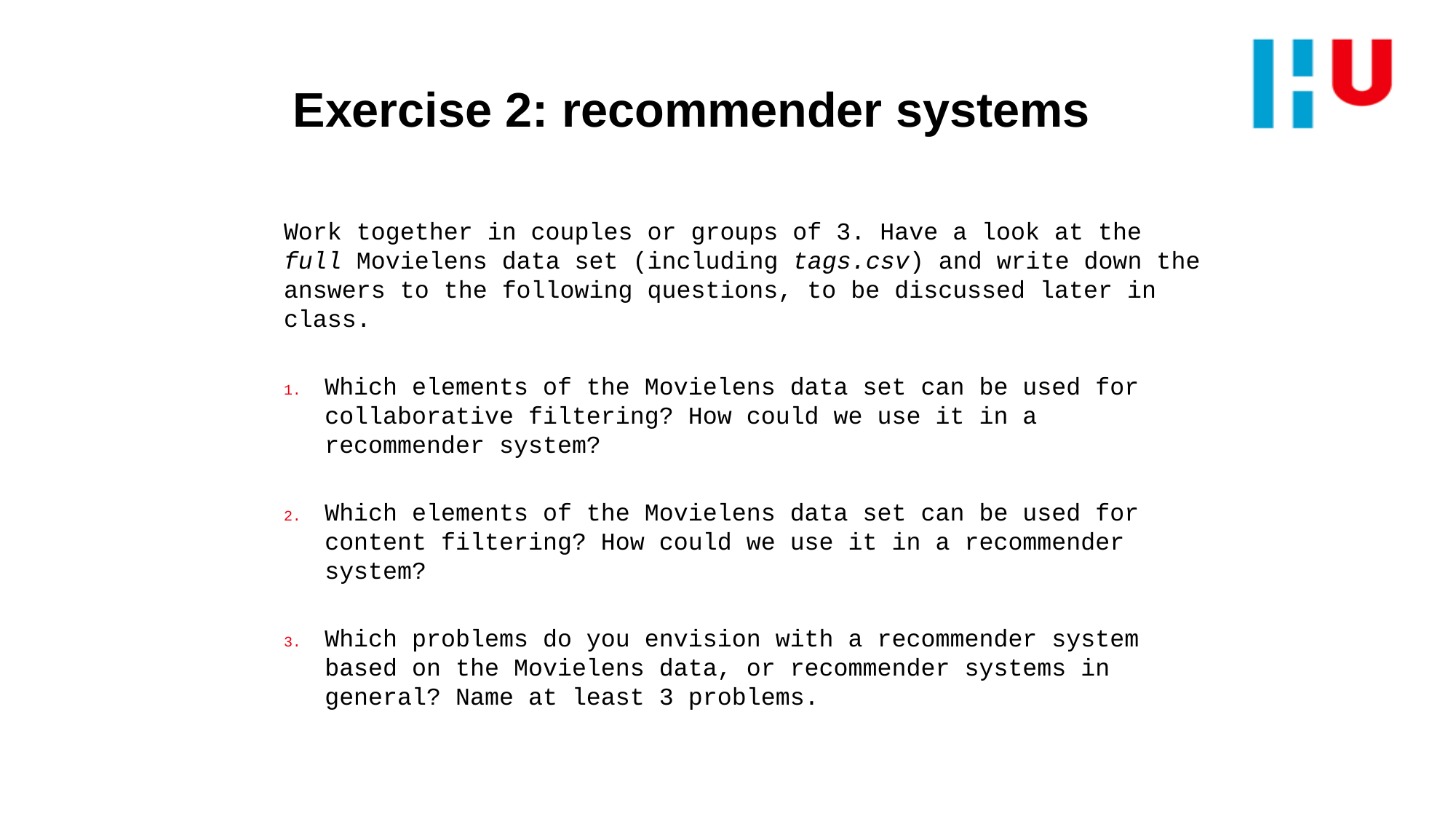

# Exercise 2: recommender systems
Work together in couples or groups of 3. Have a look at the full Movielens data set (including tags.csv) and write down the answers to the following questions, to be discussed later in class.

Which elements of the Movielens data set can be used for collaborative filtering? How could we use it in a recommender system?

Which elements of the Movielens data set can be used for content filtering? How could we use it in a recommender system?

Which problems do you envision with a recommender system based on the Movielens data, or recommender systems in general? Name at least 3 problems.